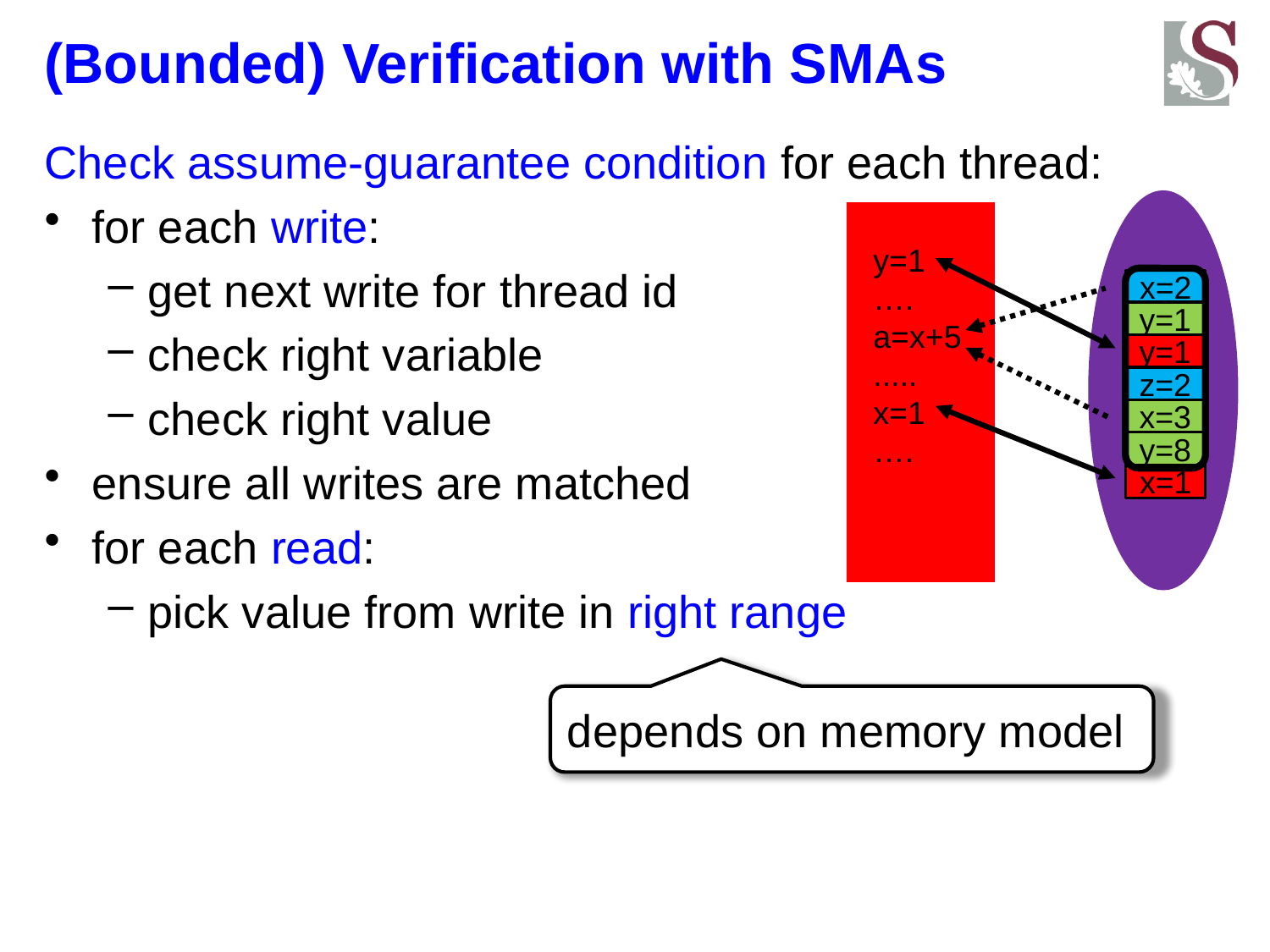

# (Bounded) Verification with SMAs
Check assume-guarantee condition for each thread:
for each write:
get next write for thread id
check right variable
check right value
ensure all writes are matched
for each read:
pick value from write in right range

   y=1
   ….
   a=x+5
   .....
   x=1
   ….

x=2
y=1
y=1
z=2
x=3
y=8
x=1
depends on memory model